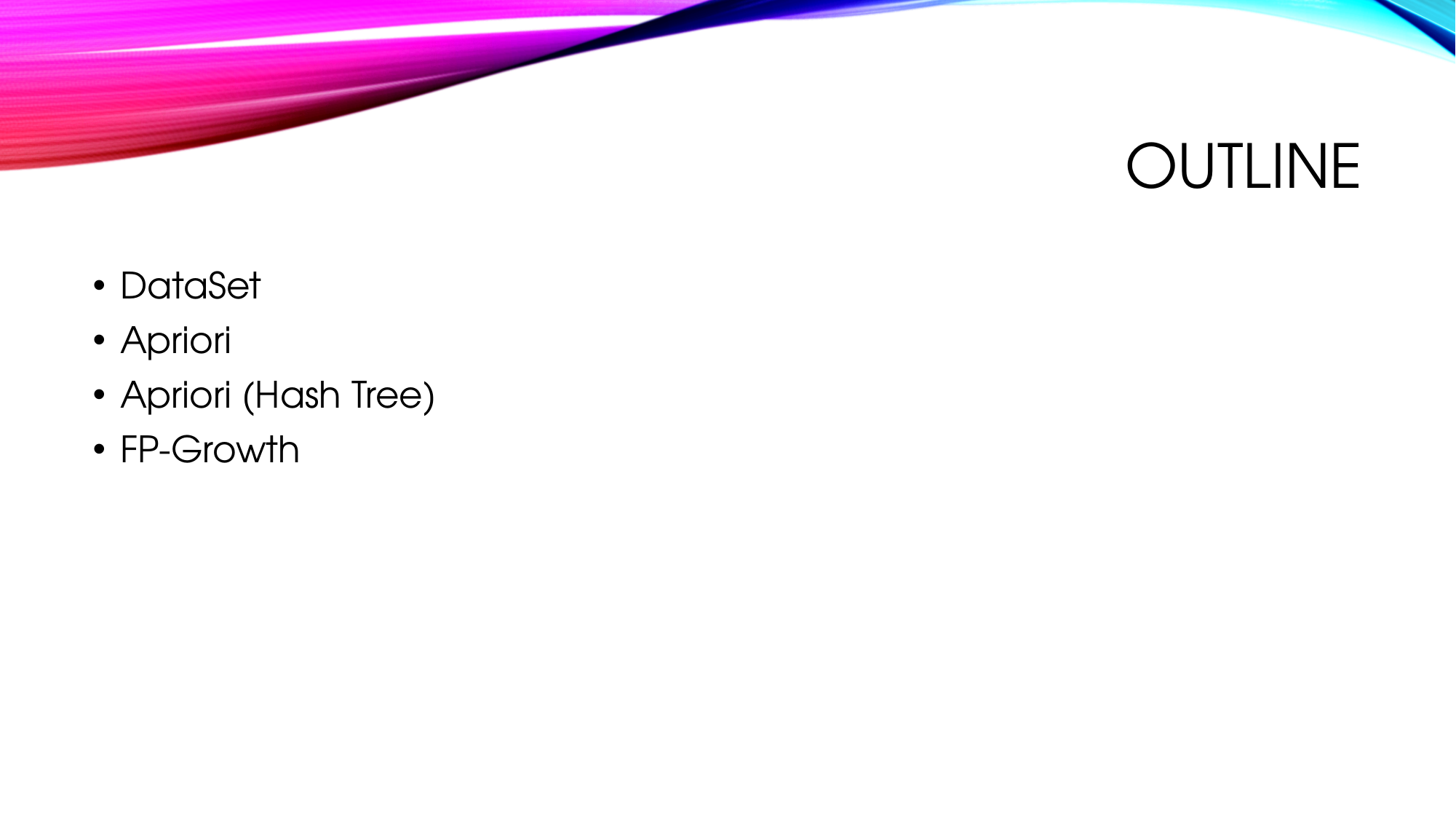

# Outline
DataSet
Apriori
Apriori (Hash Tree)
FP-Growth